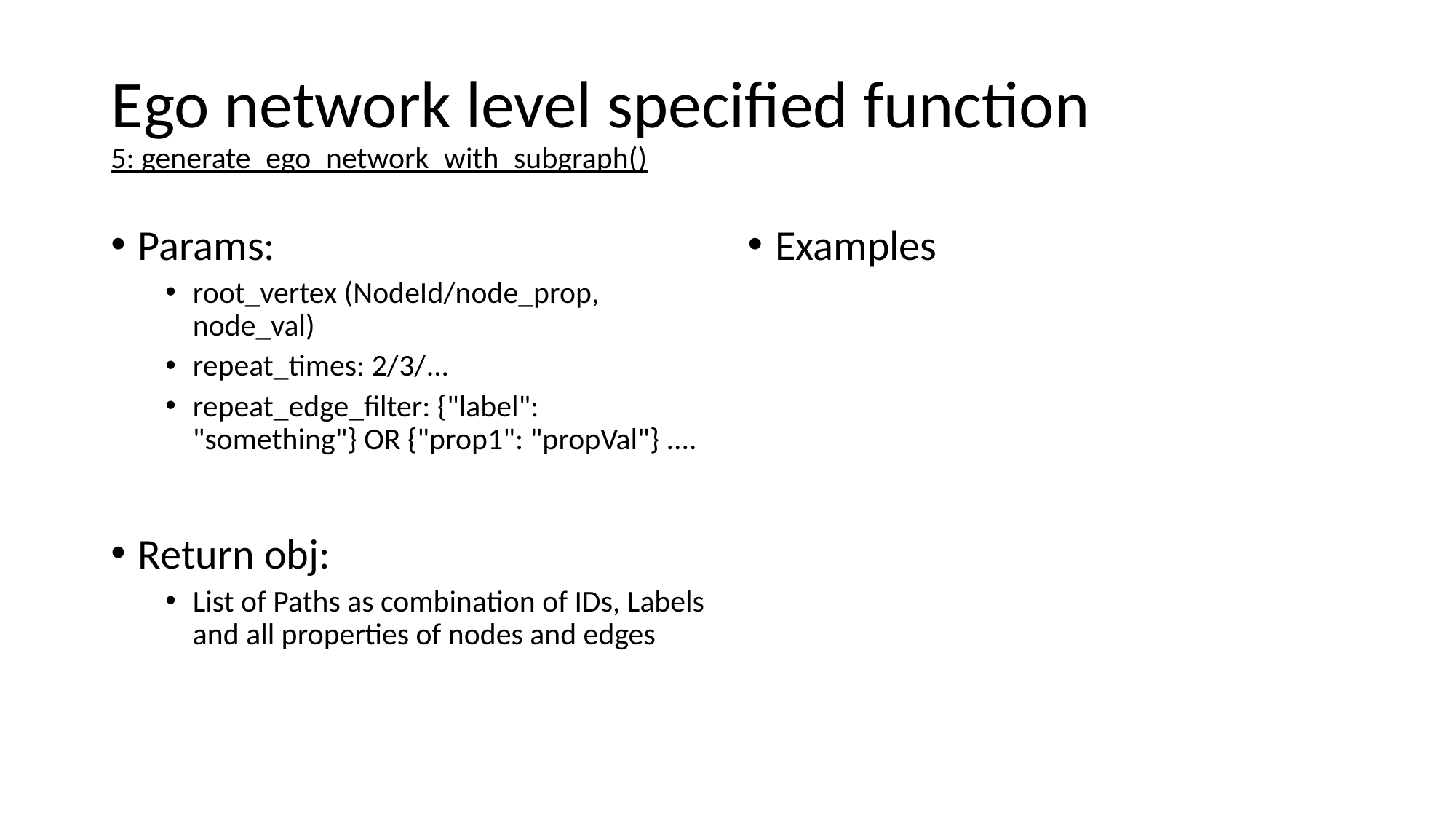

# Ego network level specified function 5: generate_ego_network_with_subgraph()
Params:
root_vertex (NodeId/node_prop, node_val)
repeat_times: 2/3/...
repeat_edge_filter: {"label": "something"} OR {"prop1": "propVal"} ....

Return obj:
List of Paths as combination of IDs, Labels and all properties of nodes and edges
Examples